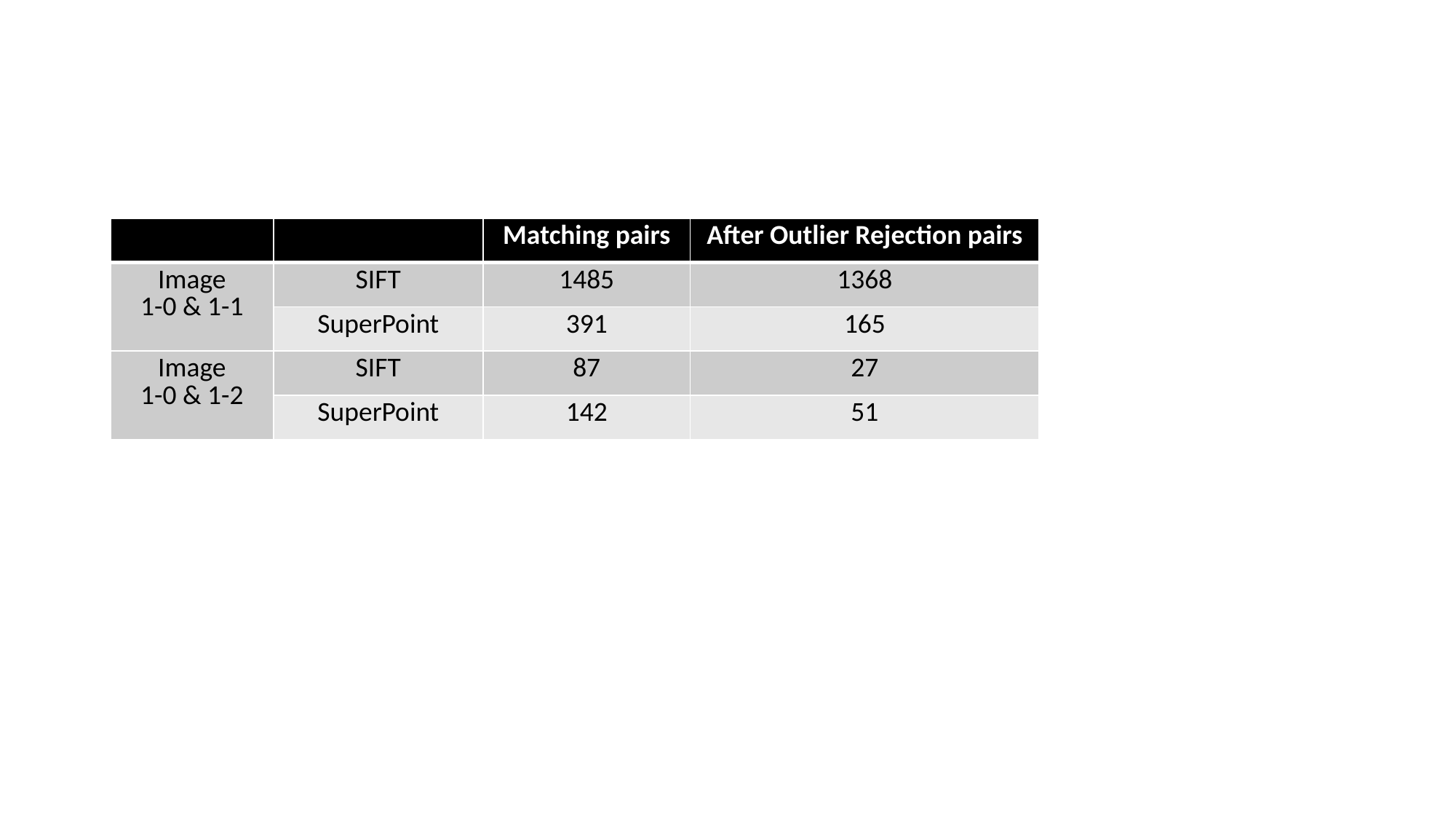

|  |  | Matching pairs | After Outlier Rejection pairs |
| --- | --- | --- | --- |
| Image 1-0 & 1-1 | SIFT | 1485 | 1368 |
|  | SuperPoint | 391 | 165 |
| Image 1-0 & 1-2 | SIFT | 87 | 27 |
|  | SuperPoint | 142 | 51 |